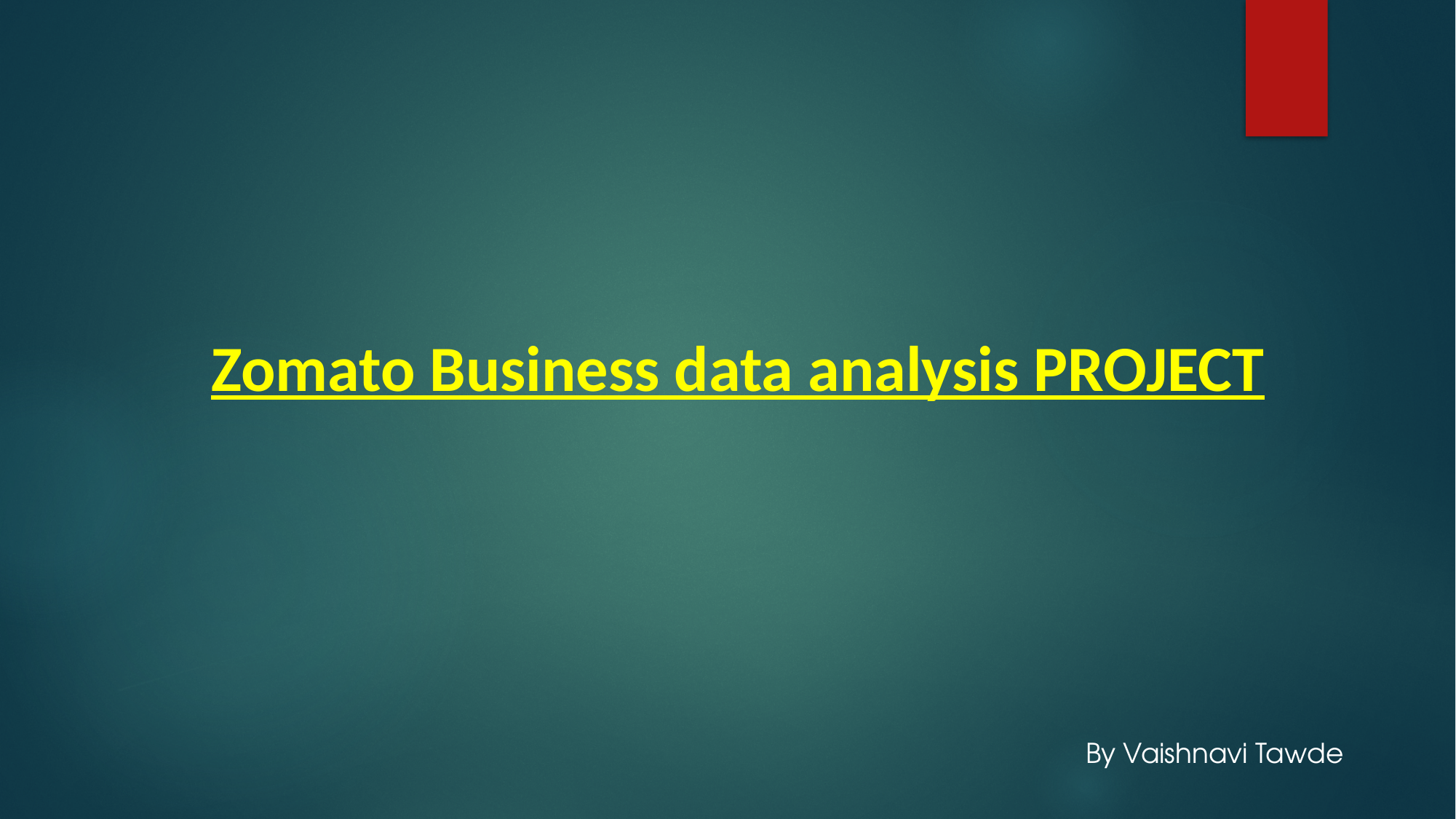

# Zomato Business data analysis PROJECT
By Vaishnavi Tawde